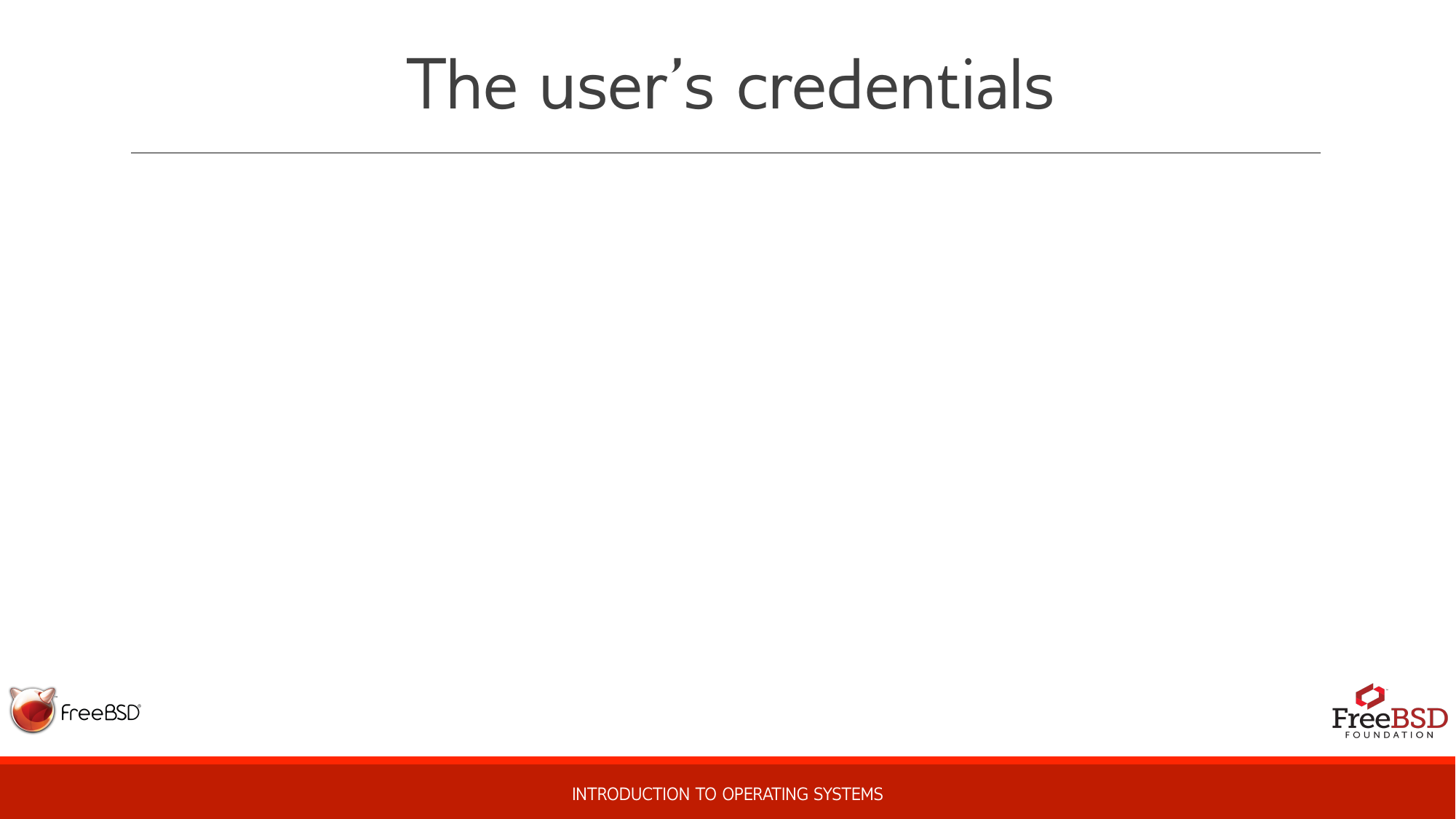

# The user’s credentials

Introduction to Operating Systems